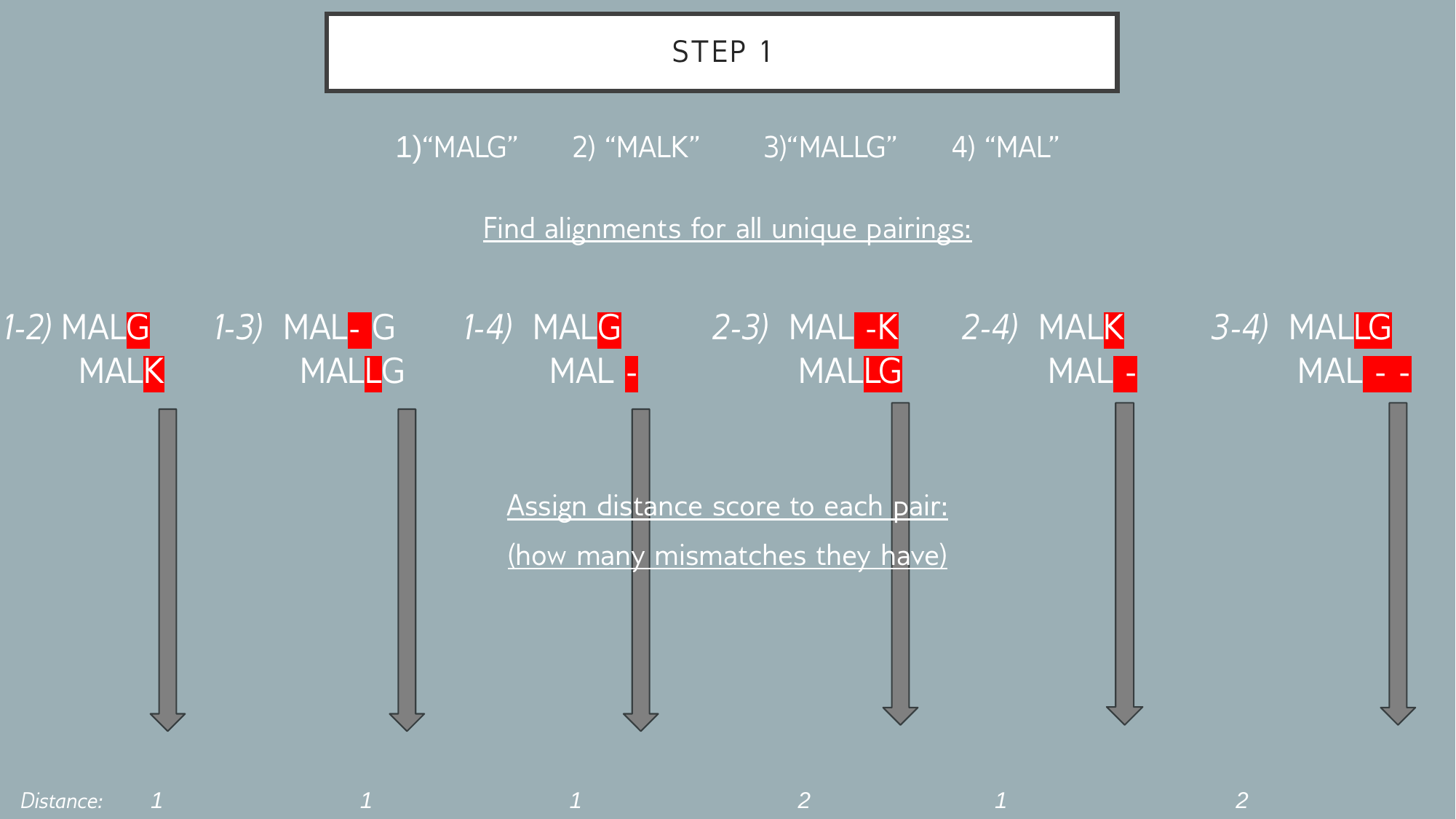

# Step 1
1)“MALG”      2) “MALK”       3)“MALLG”      4) “MAL”

Find alignments for all unique pairings:

Assign distance score to each pair:
(how many mismatches they have)

Distance:       1                               1                               1                                  2                             1                                    2
2-4)  MALK
        MAL -
2-3)  MAL -K
        MALLG
3-4)  MALLG
        MAL - -
1-4)  MALG
        MAL -
1-2) MALG
       MALK
1-3)  MAL- G
        MALLG